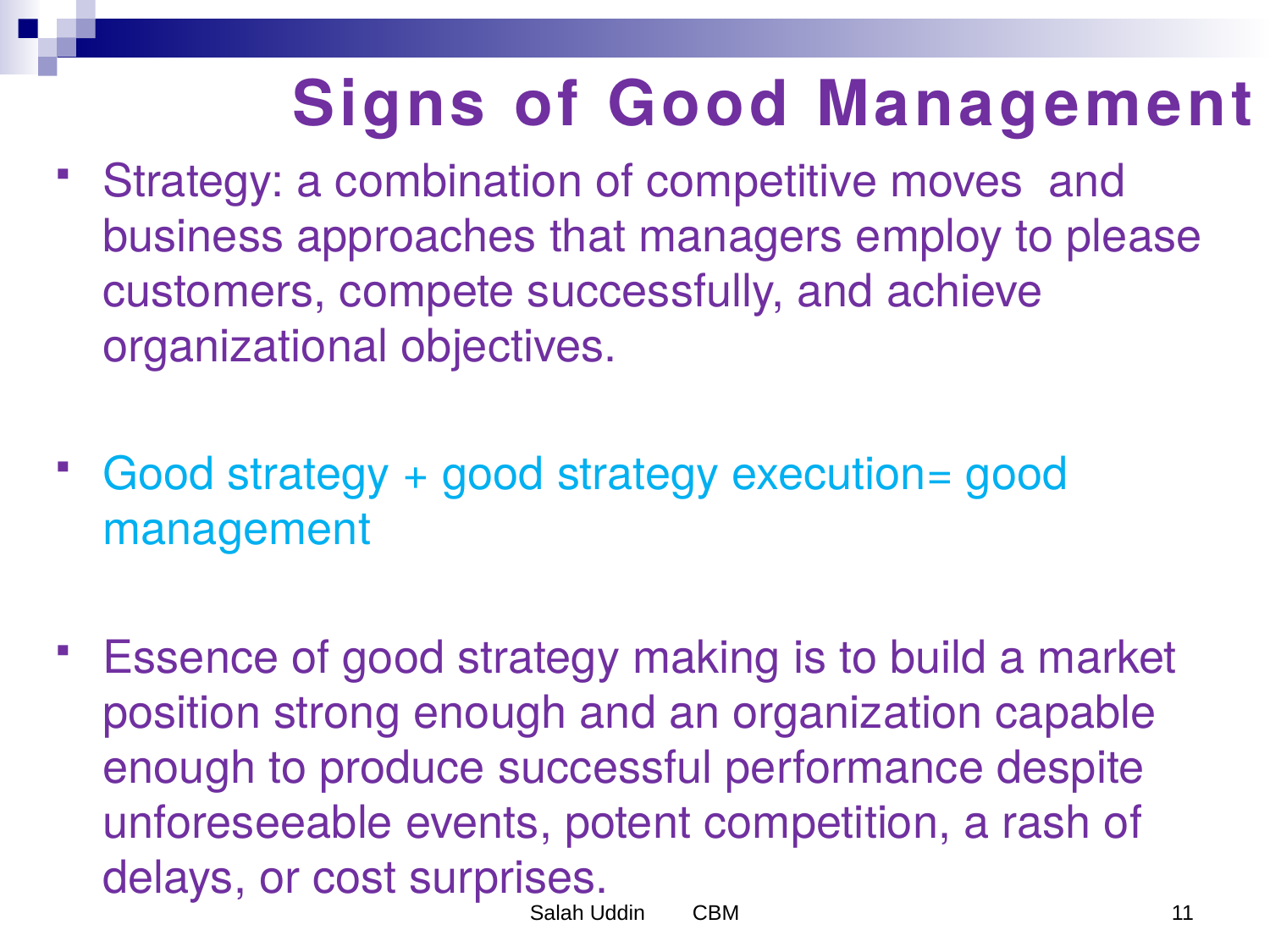

# Signs of Good Management
Strategy: a combination of competitive moves  and business approaches that managers employ to please customers, compete successfully, and achieve organizational objectives.

Good strategy + good strategy execution= good management

Essence of good strategy making is to build a market position strong enough and an organization capable enough to produce successful performance despite unforeseeable events, potent competition, a rash of delays, or cost surprises.

Salah Uddin        CBM
11